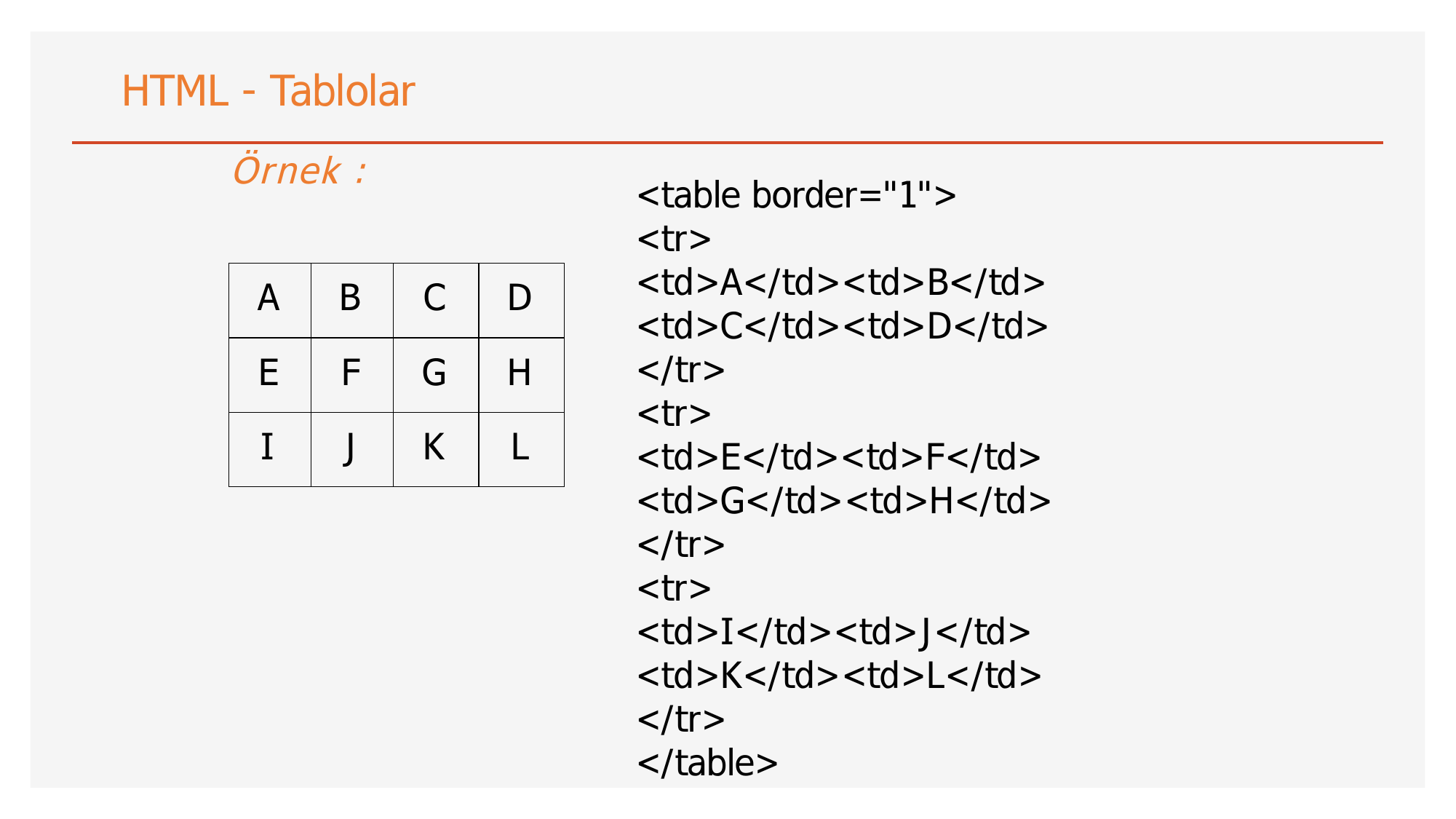

HTML - Tablolar
Örnek :
<table border="1">
<tr>
<td>A</td><td>B</td>
<td>C</td><td>D</td>
</tr>
<tr>
<td>E</td><td>F</td>
<td>G</td><td>H</td>
</tr>
<tr>
<td>I</td><td>J</td>
<td>K</td><td>L</td>
</tr>
</table>
| A | B | C | D |
| --- | --- | --- | --- |
| E | F | G | H |
| I | J | K | L |